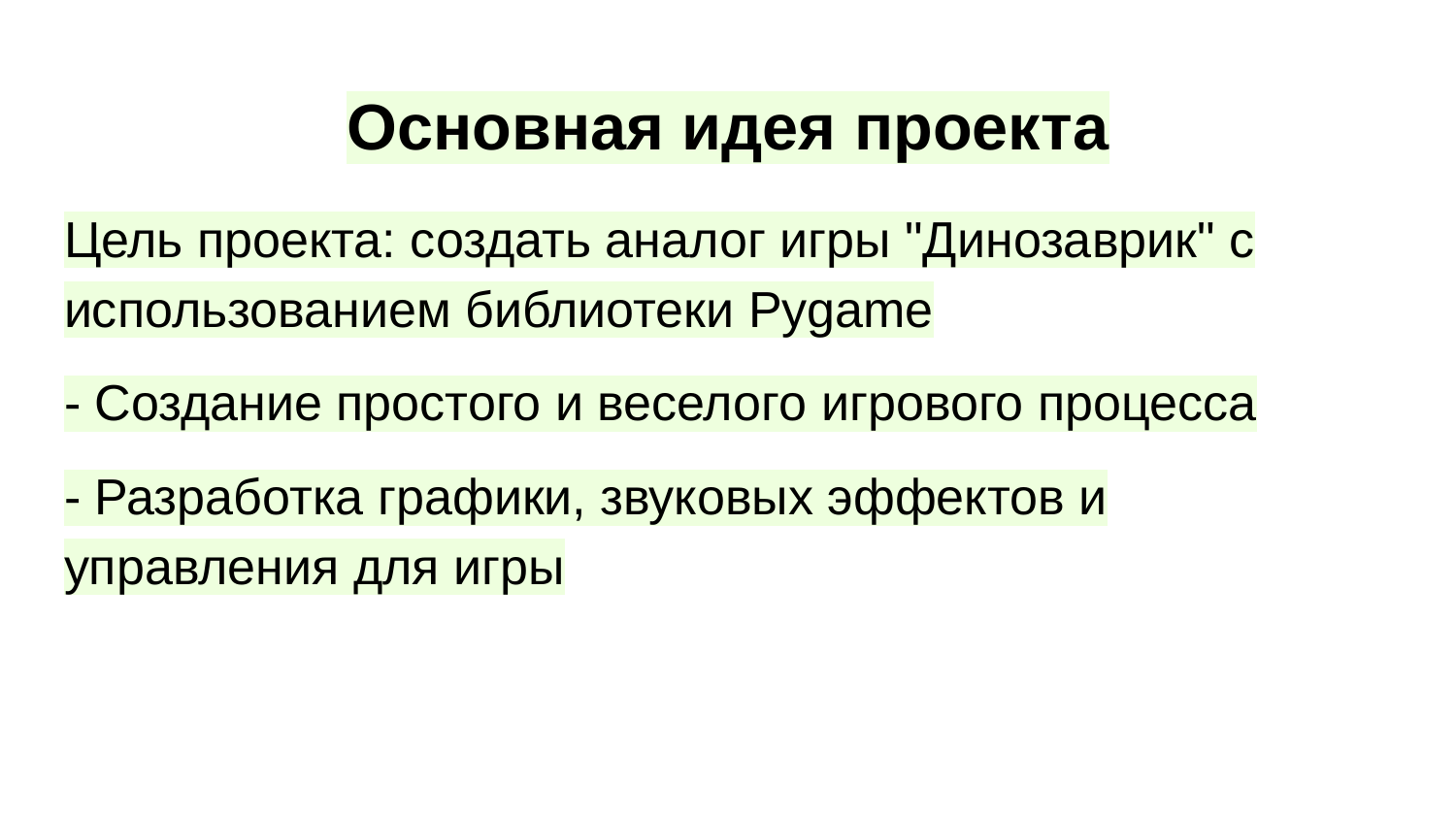

# Основная идея проекта
Цель проекта: создать аналог игры "Динозаврик" с использованием библиотеки Pygame
- Создание простого и веселого игрового процесса
- Разработка графики, звуковых эффектов и управления для игры